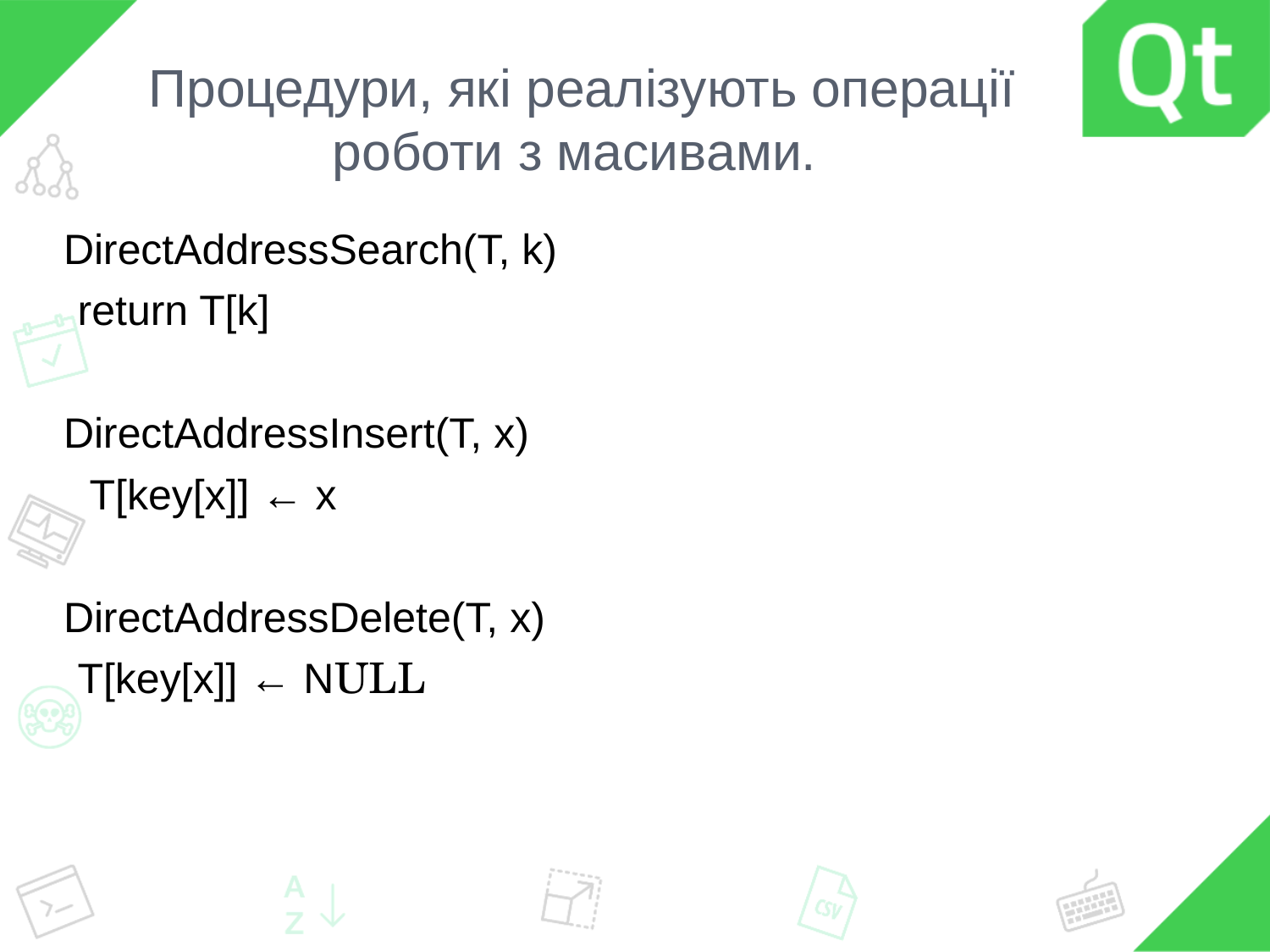

# Процедури, які реалізують операції роботи з масивами.
DirectAddressSearch(T, k)
	return T[k]

DirectAddressInsert(T, x)
	 T[key[x]] ← x

DirectAddressDelete(T, x)
	T[key[x]] ← NULL